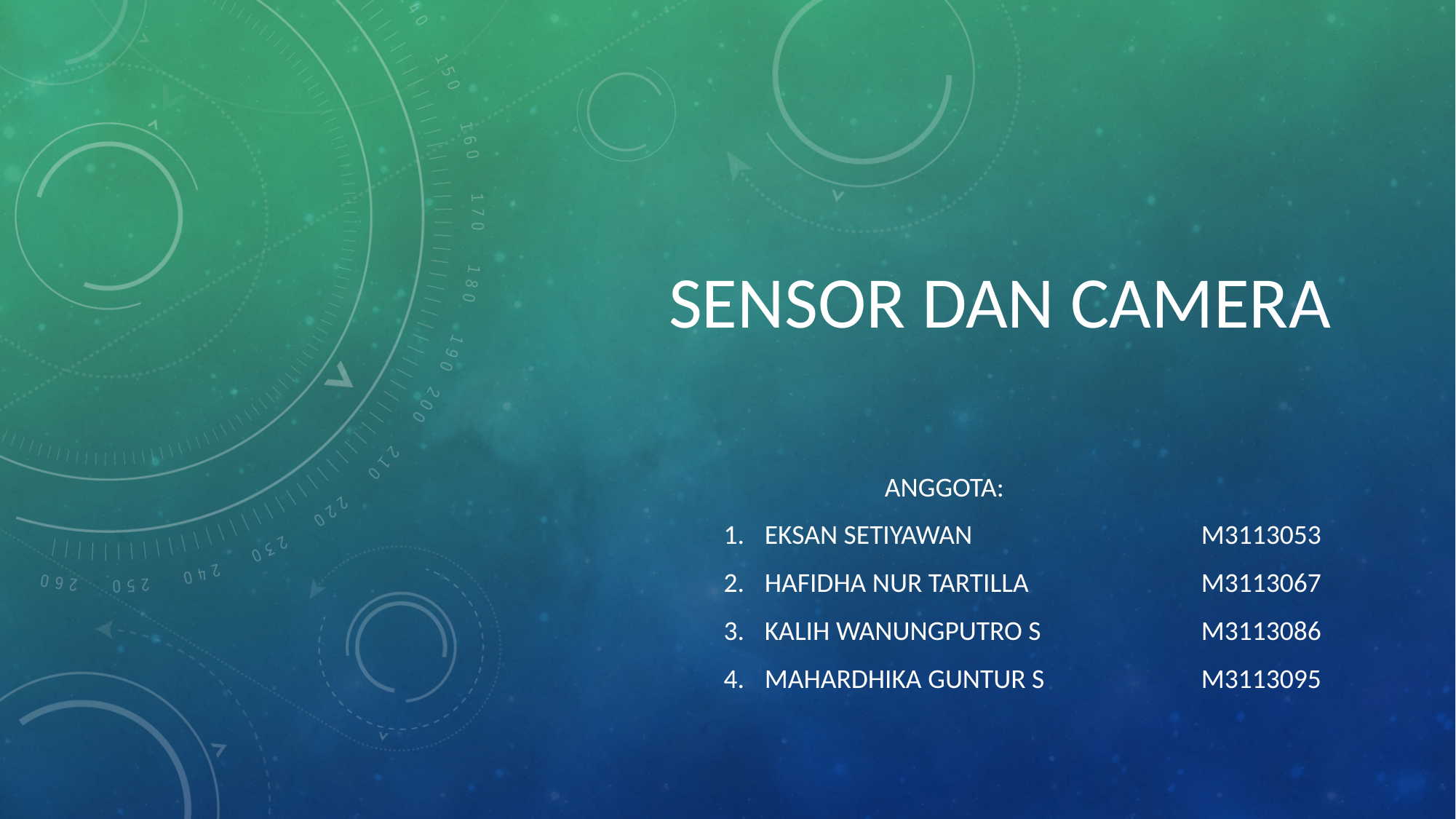

# Sensor dan camera
Anggota:
EKSAN SETIYAWAN			M3113053
Hafidha Nur Tartilla		M3113067
KALIH WANUNGPUTRO S		M3113086
Mahardhika Guntur S		M3113095